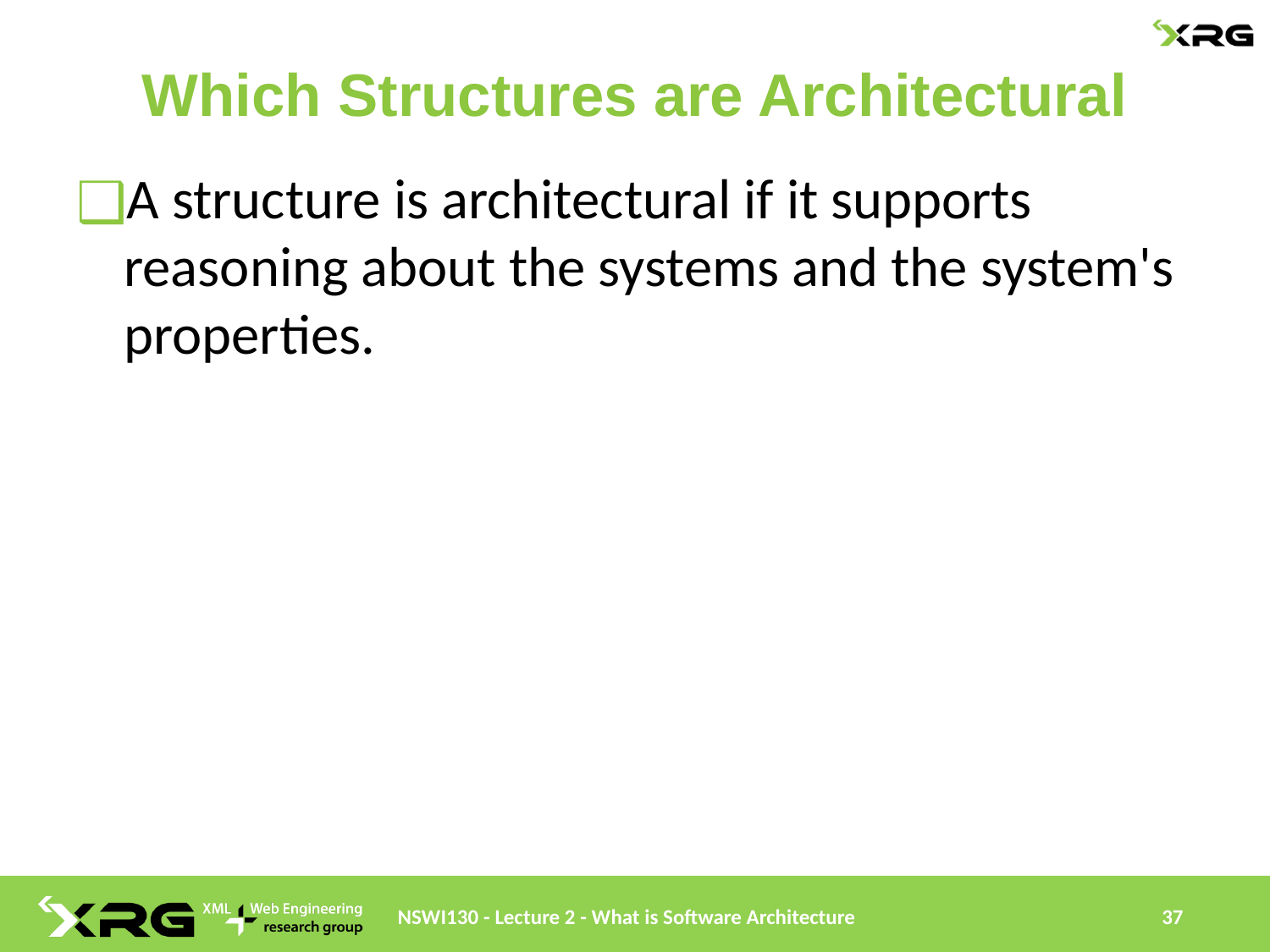

# Which Structures are Architectural
A structure is architectural if it supports reasoning about the systems and the system's properties.
NSWI130 - Lecture 2 - What is Software Architecture
37